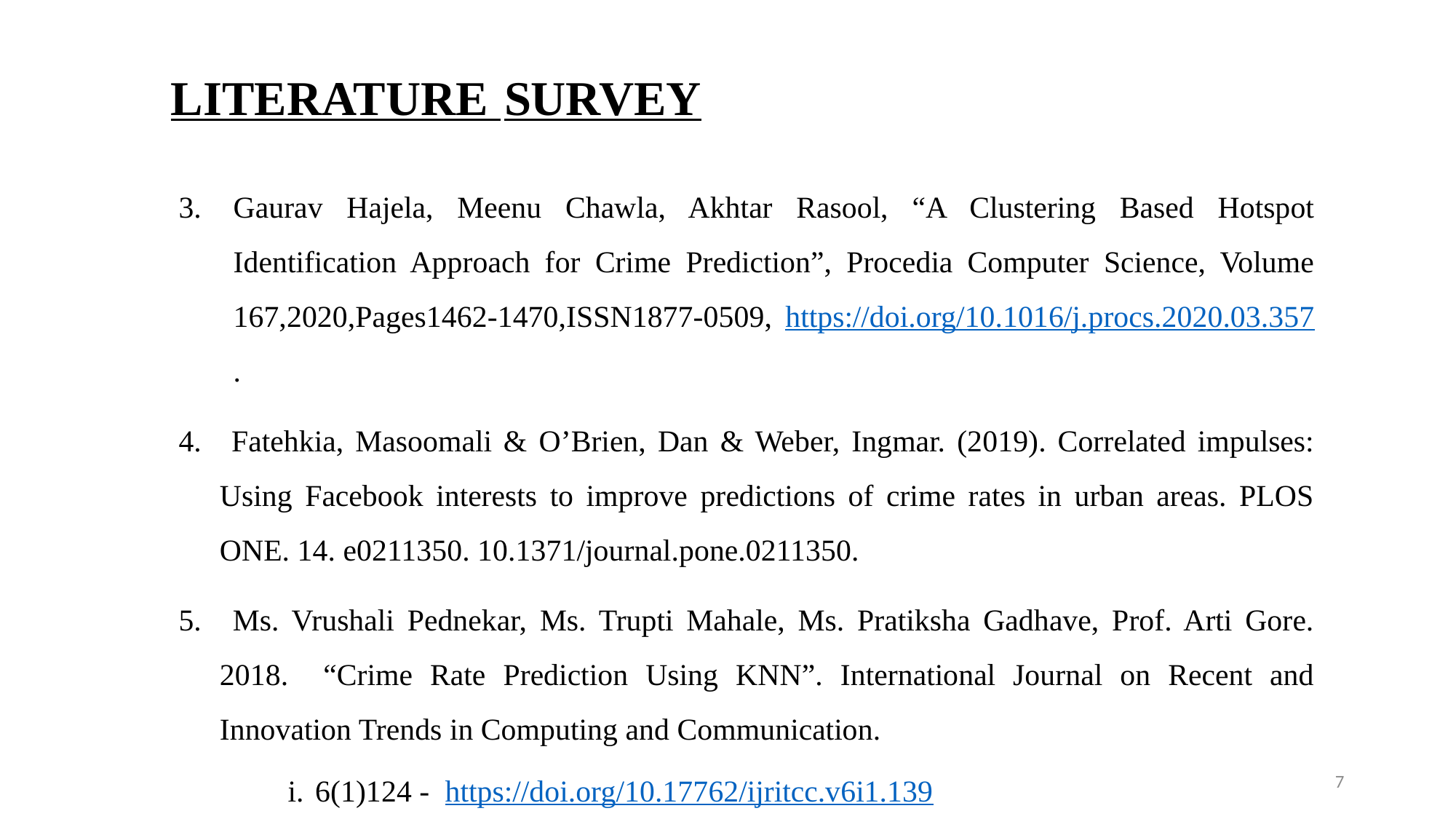

# LITERATURE SURVEY
Gaurav Hajela, Meenu Chawla, Akhtar Rasool, “A Clustering Based Hotspot Identification Approach for Crime Prediction”, Procedia Computer Science, Volume 167,2020,Pages1462-1470,ISSN1877-0509, https://doi.org/10.1016/j.procs.2020.03.357.
 Fatehkia, Masoomali & O’Brien, Dan & Weber, Ingmar. (2019). Correlated impulses: Using Facebook interests to improve predictions of crime rates in urban areas. PLOS ONE. 14. e0211350. 10.1371/journal.pone.0211350.
 Ms. Vrushali Pednekar, Ms. Trupti Mahale, Ms. Pratiksha Gadhave, Prof. Arti Gore. 2018.  “Crime Rate Prediction Using KNN”. International Journal on Recent and Innovation Trends in Computing and Communication.
6(1)124 -  https://doi.org/10.17762/ijritcc.v6i1.139

7